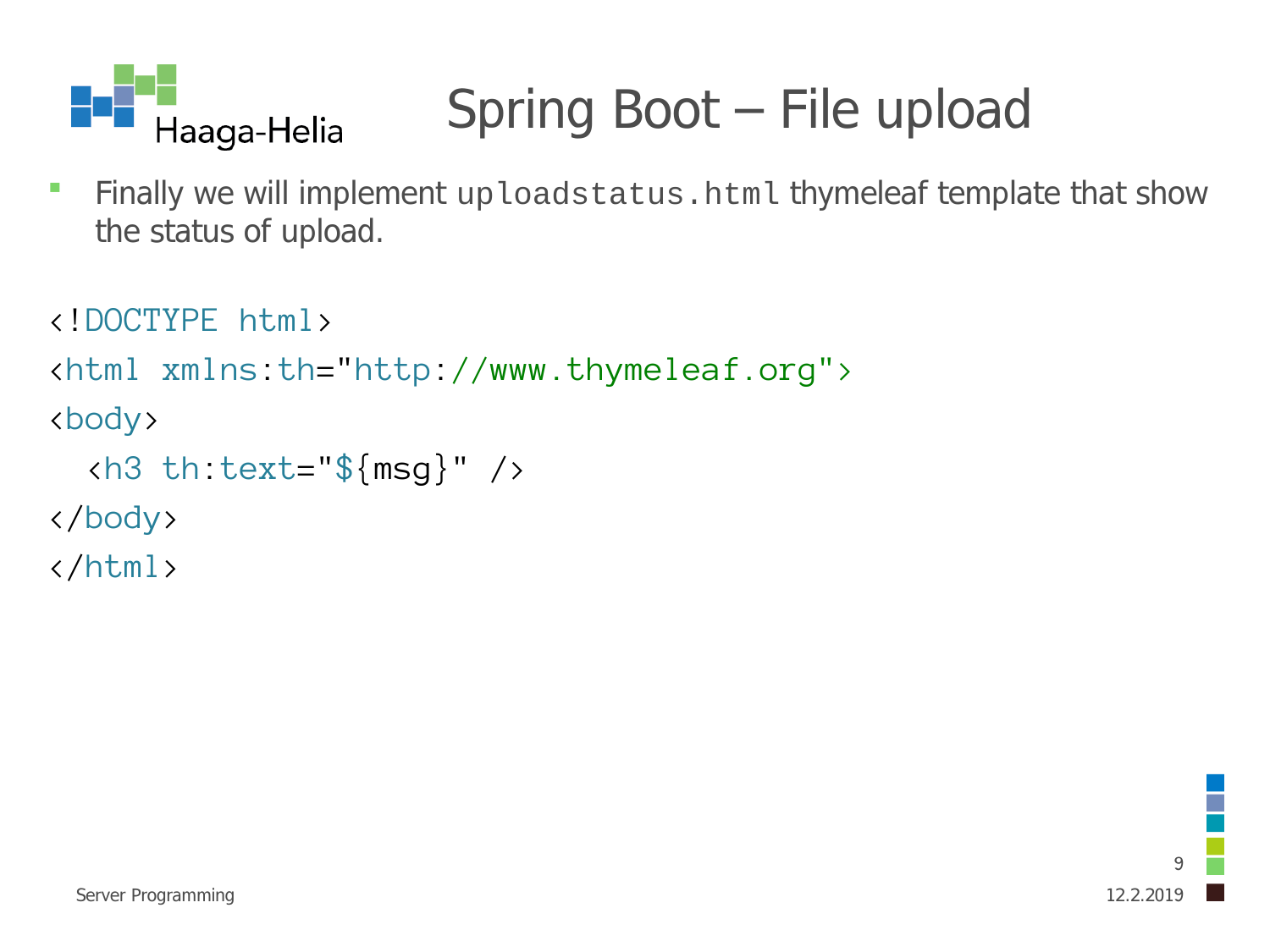

# Spring Boot – File upload
Finally we will implement uploadstatus.html thymeleaf template that show the status of upload.

<!DOCTYPE html>
<html xmlns:th="http://www.thymeleaf.org">
<body>
  <h3 th:text="${msg}" />
</body>
</html>

9
Server Programming
12.2.2019